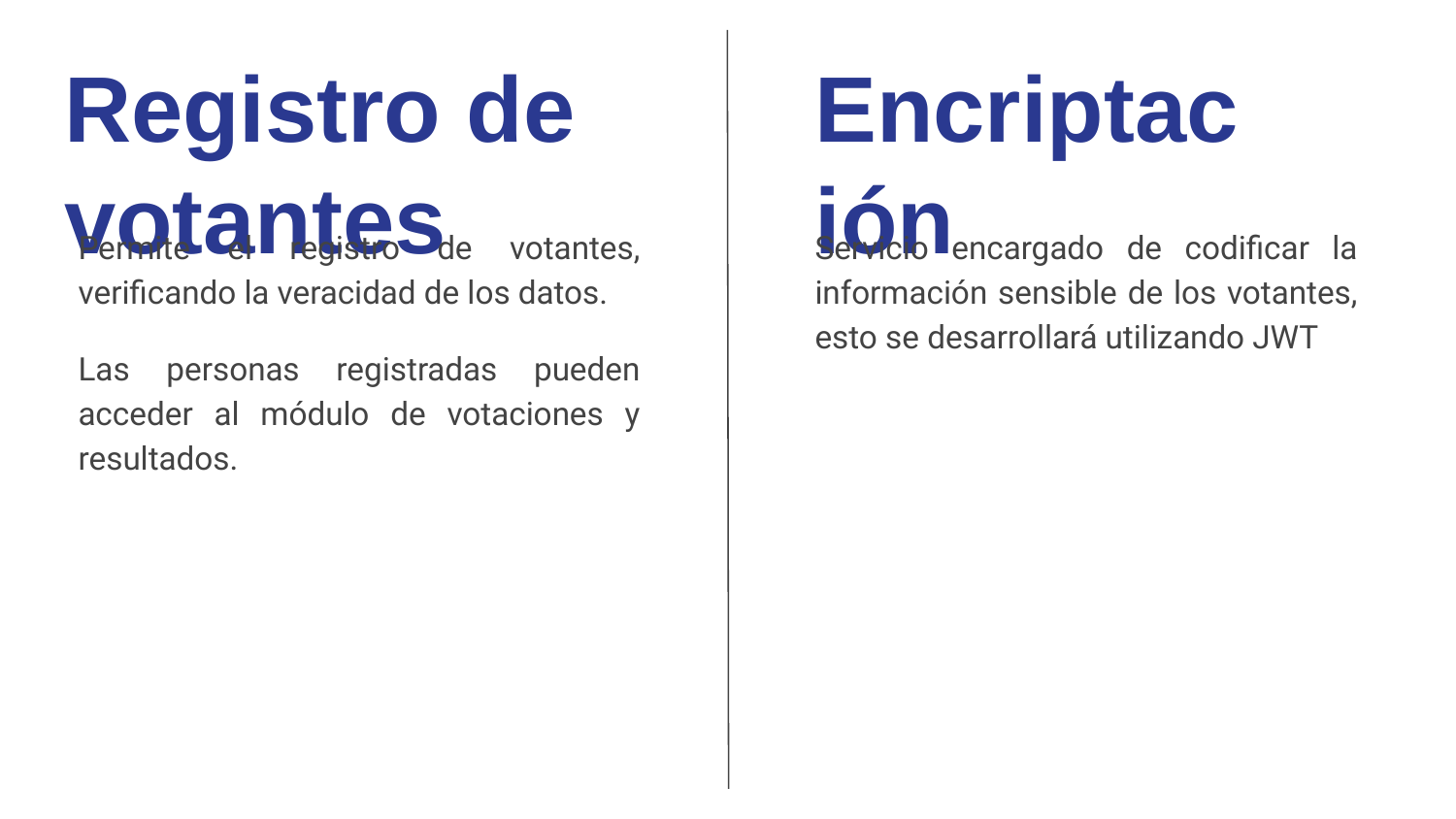

# Registro de votantes

Encriptación

Permite el registro de votantes, verificando la veracidad de los datos.
Las personas registradas pueden acceder al módulo de votaciones y resultados.
Servicio encargado de codificar la información sensible de los votantes, esto se desarrollará utilizando JWT